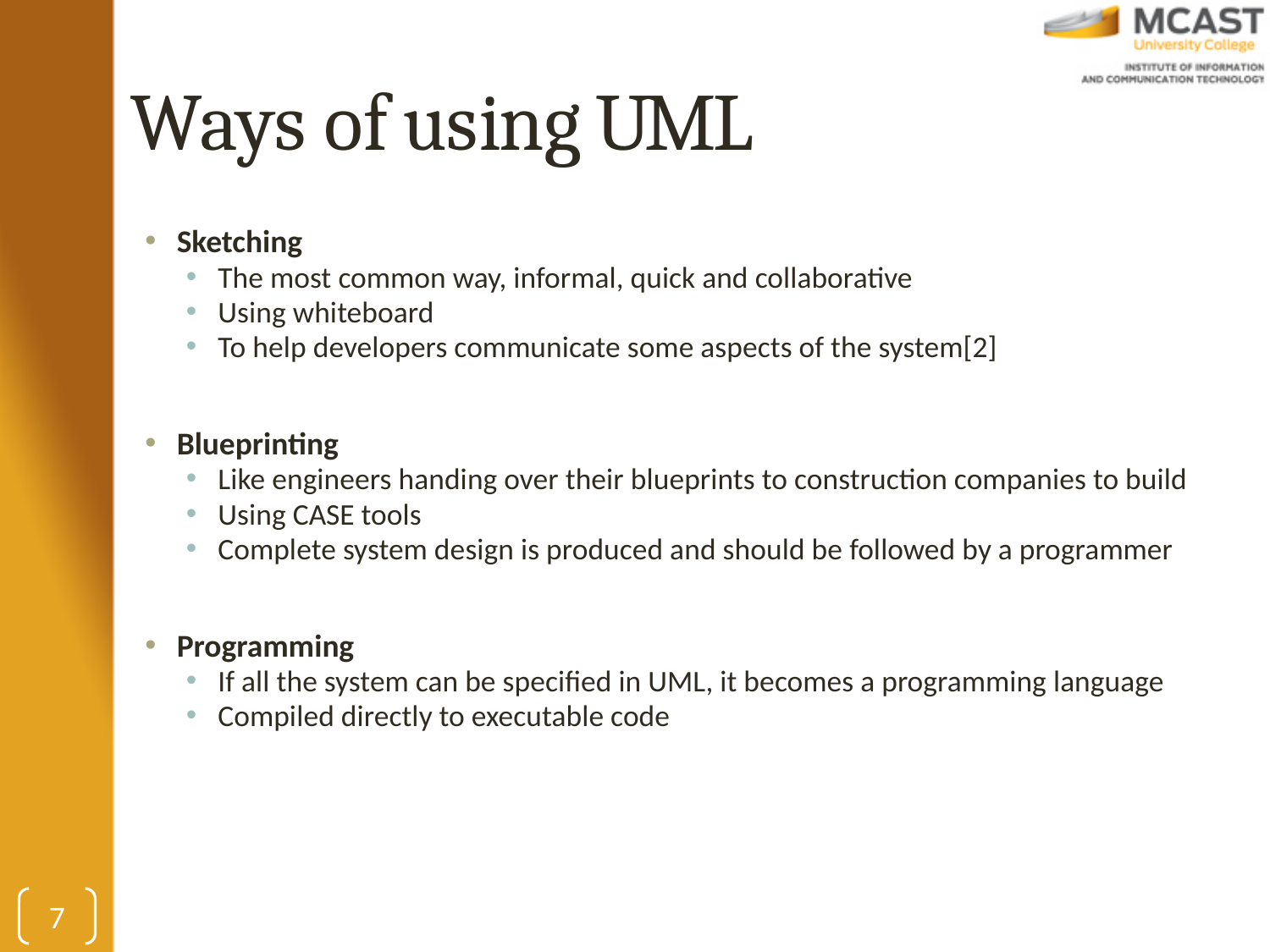

# Ways of using UML
Sketching
The most common way, informal, quick and collaborative
Using whiteboard
To help developers communicate some aspects of the system[2]

Blueprinting
Like engineers handing over their blueprints to construction companies to build
Using CASE tools
Complete system design is produced and should be followed by a programmer

Programming
If all the system can be specified in UML, it becomes a programming language
Compiled directly to executable code
7